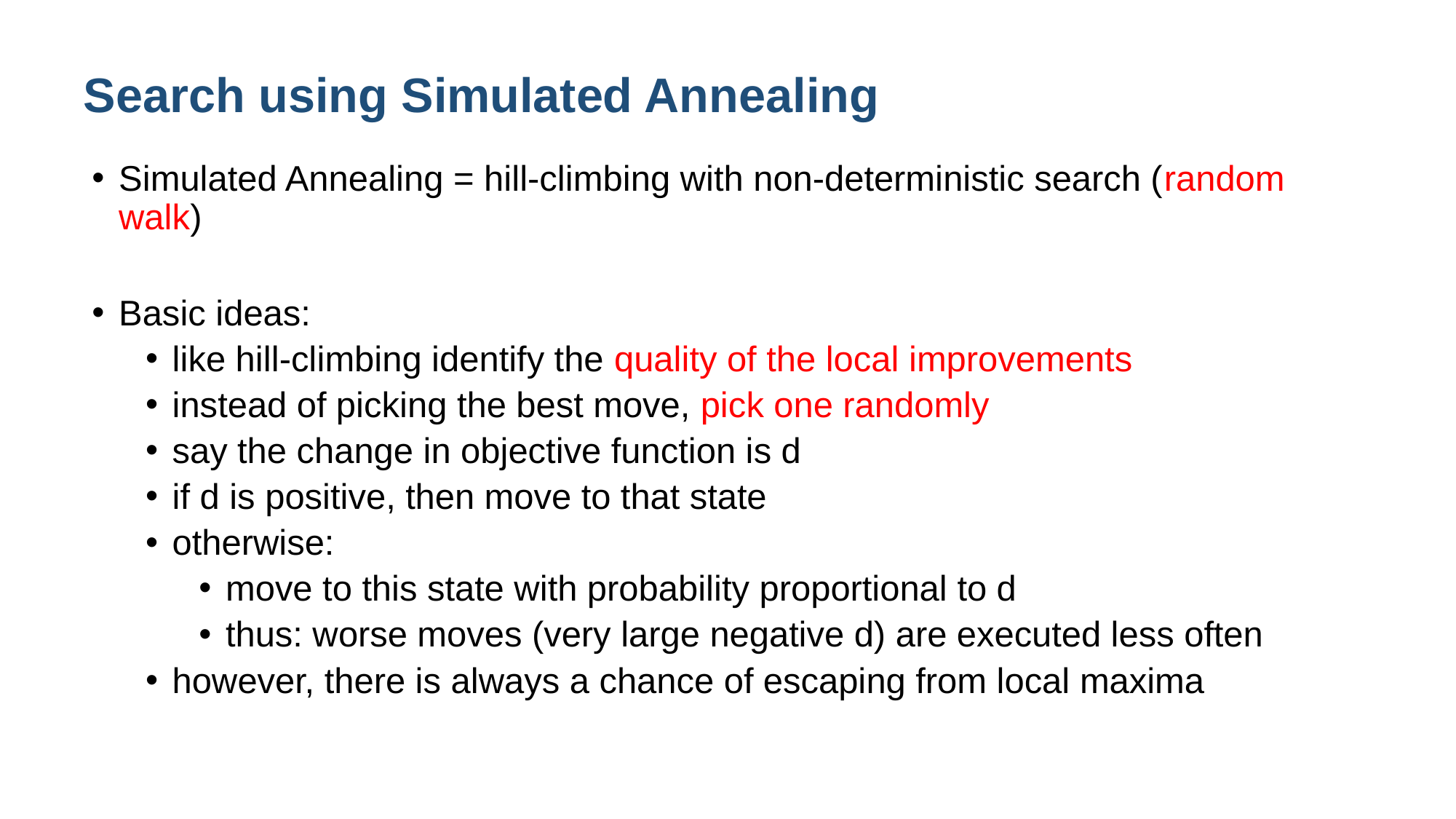

# Search using Simulated Annealing
Simulated Annealing = hill-climbing with non-deterministic search (random walk)
Basic ideas:
like hill-climbing identify the quality of the local improvements
instead of picking the best move, pick one randomly
say the change in objective function is d
if d is positive, then move to that state
otherwise:
move to this state with probability proportional to d
thus: worse moves (very large negative d) are executed less often
however, there is always a chance of escaping from local maxima